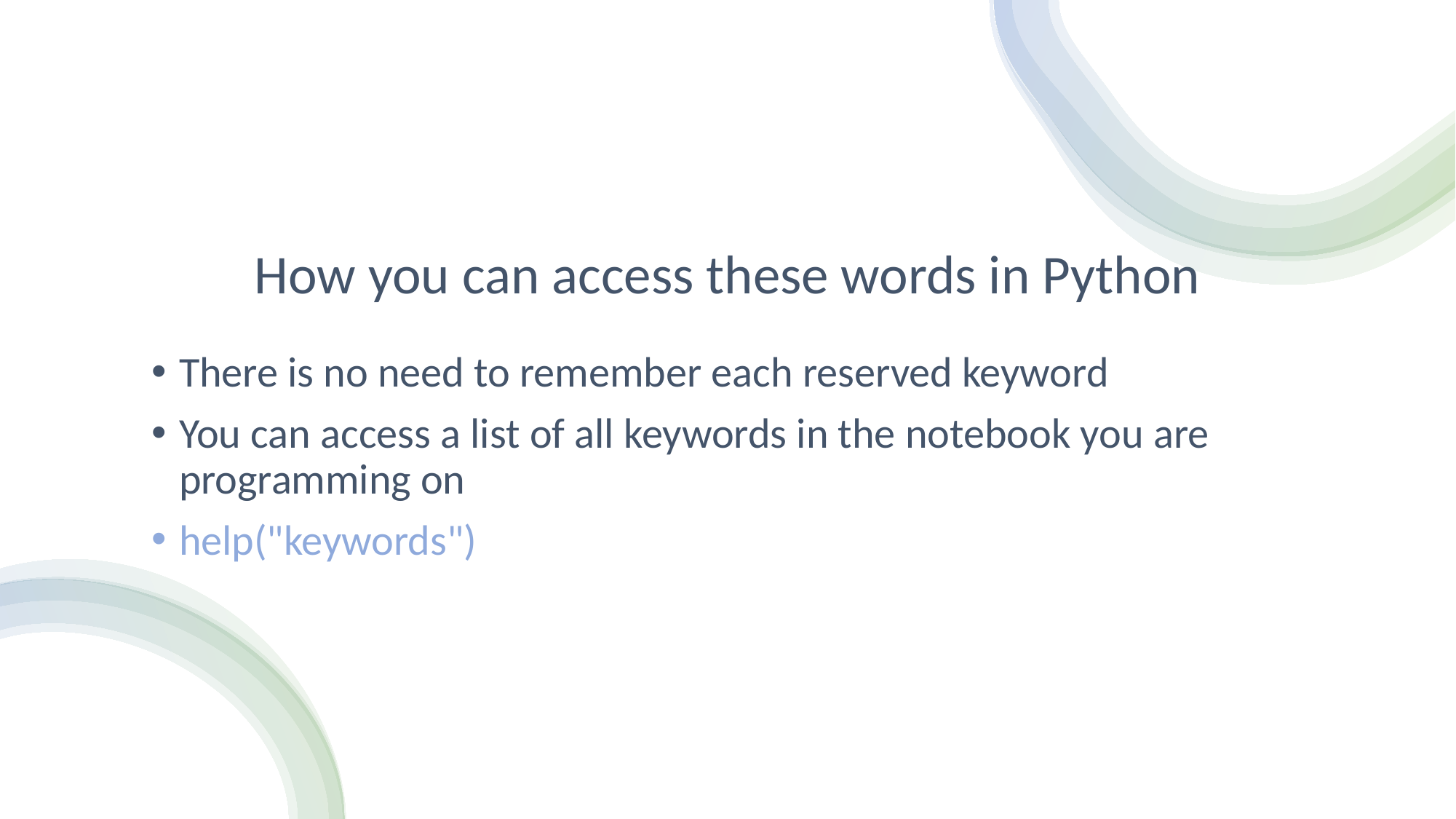

# How you can access these words in Python
There is no need to remember each reserved keyword
You can access a list of all keywords in the notebook you are programming on
help("keywords")